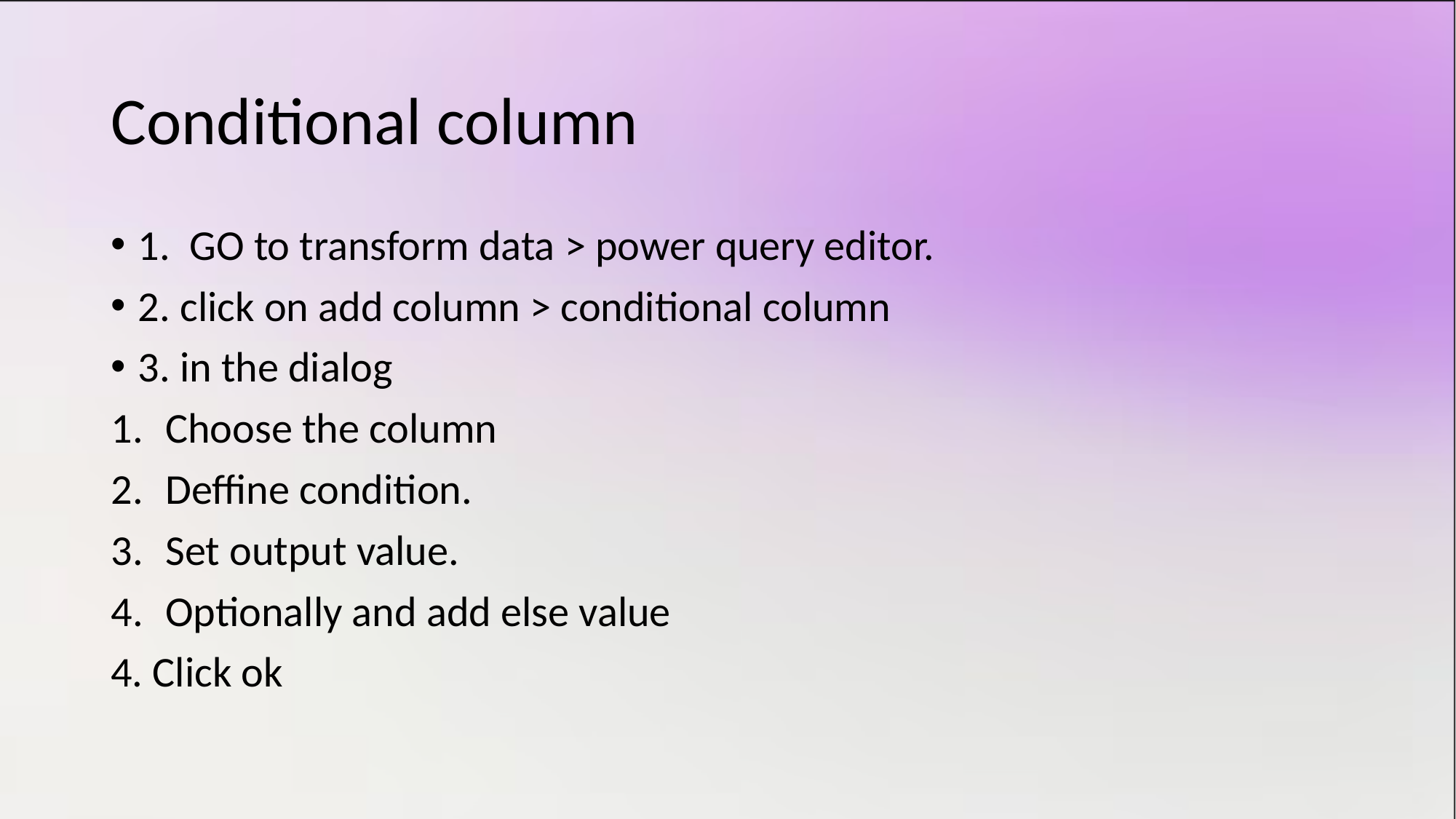

# Conditional column
1.  GO to transform data > power query editor.
2. click on add column > conditional column
3. in the dialog
Choose the column
Deffine condition.
Set output value.
Optionally and add else value
4. Click ok